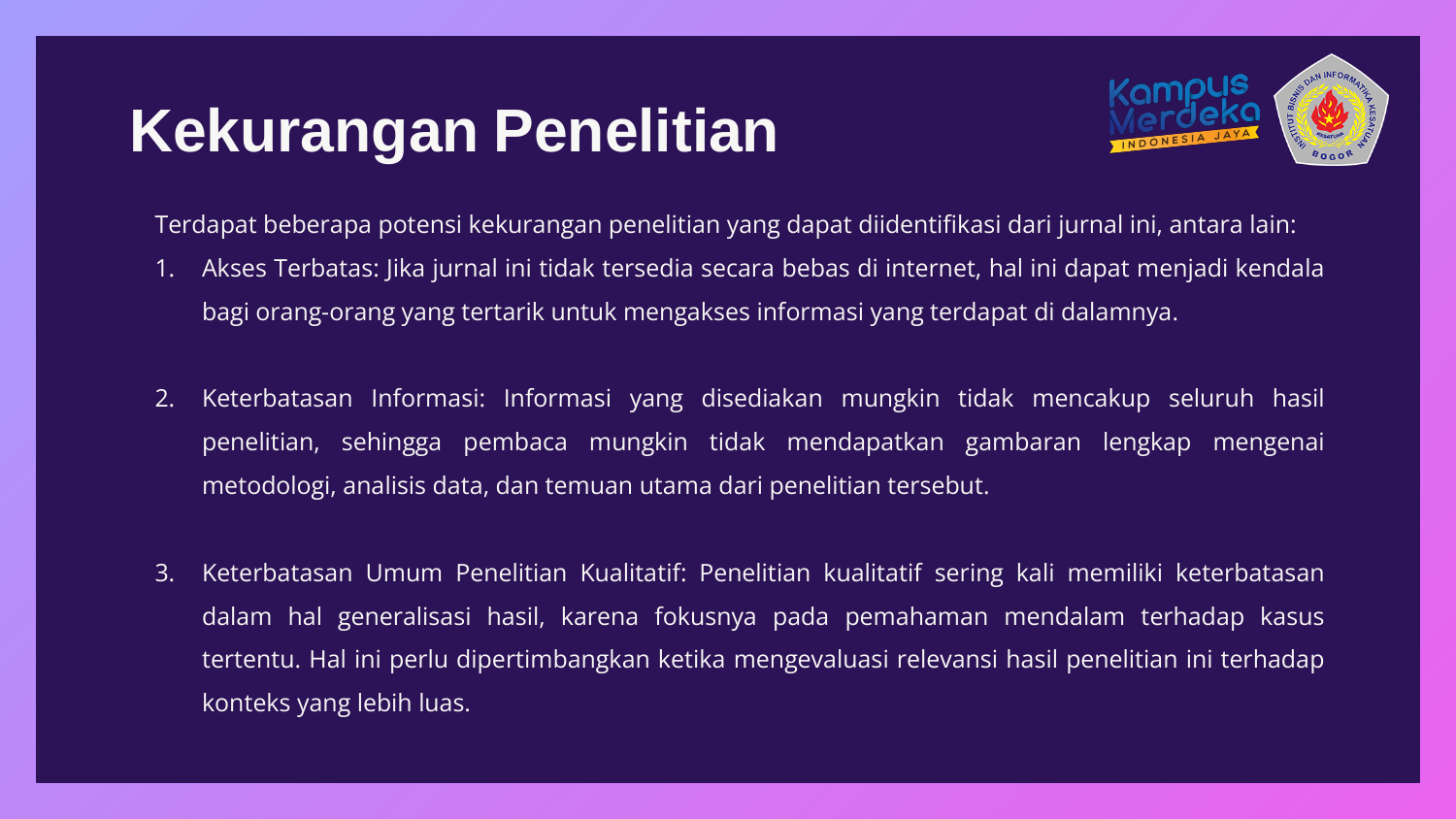

# Kekurangan Penelitian
Terdapat beberapa potensi kekurangan penelitian yang dapat diidentifikasi dari jurnal ini, antara lain:
Akses Terbatas: Jika jurnal ini tidak tersedia secara bebas di internet, hal ini dapat menjadi kendala bagi orang-orang yang tertarik untuk mengakses informasi yang terdapat di dalamnya.

Keterbatasan Informasi: Informasi yang disediakan mungkin tidak mencakup seluruh hasil penelitian, sehingga pembaca mungkin tidak mendapatkan gambaran lengkap mengenai metodologi, analisis data, dan temuan utama dari penelitian tersebut.

Keterbatasan Umum Penelitian Kualitatif: Penelitian kualitatif sering kali memiliki keterbatasan dalam hal generalisasi hasil, karena fokusnya pada pemahaman mendalam terhadap kasus tertentu. Hal ini perlu dipertimbangkan ketika mengevaluasi relevansi hasil penelitian ini terhadap konteks yang lebih luas.